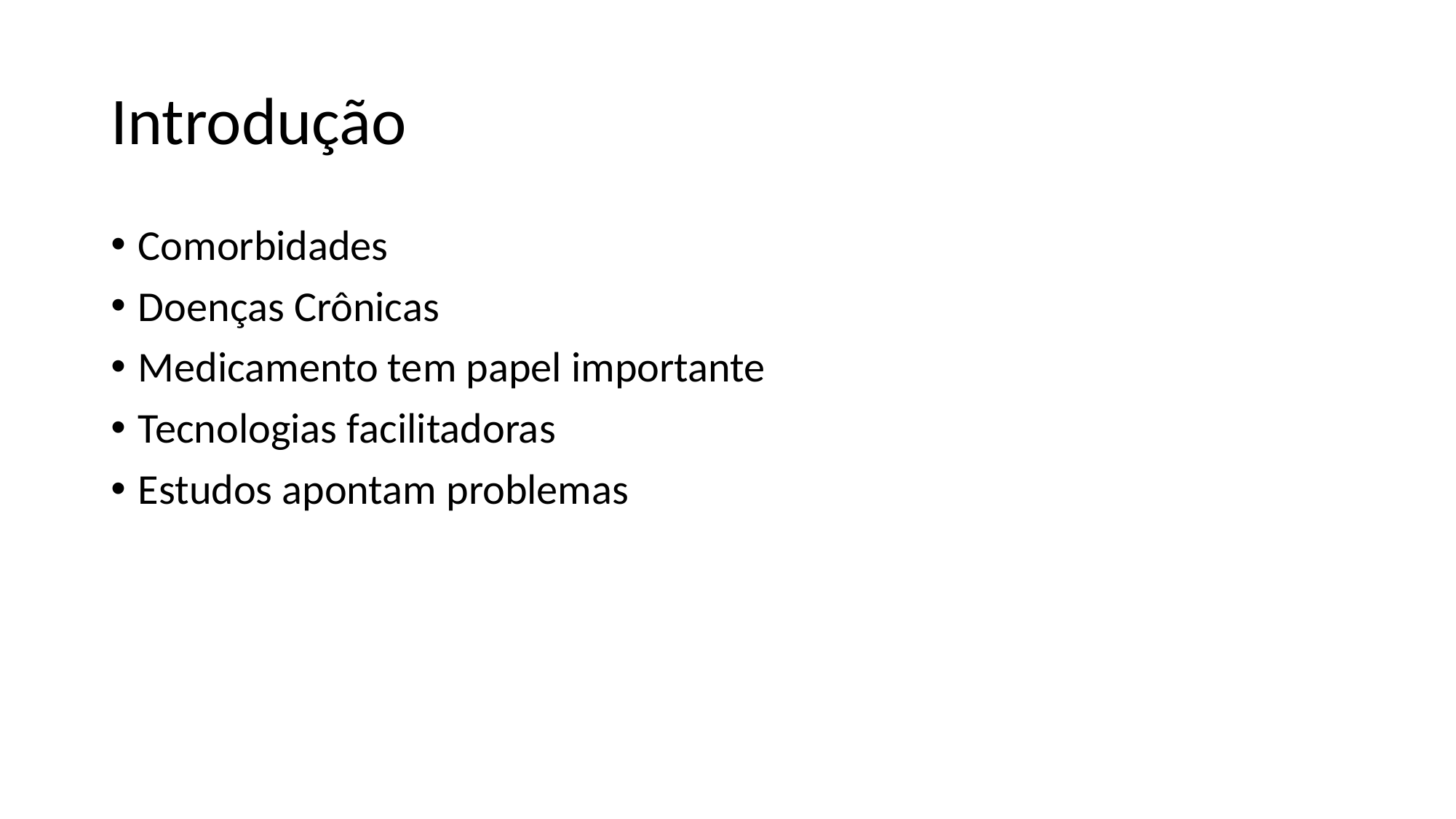

# Introdução
Comorbidades
Doenças Crônicas
Medicamento tem papel importante
Tecnologias facilitadoras
Estudos apontam problemas